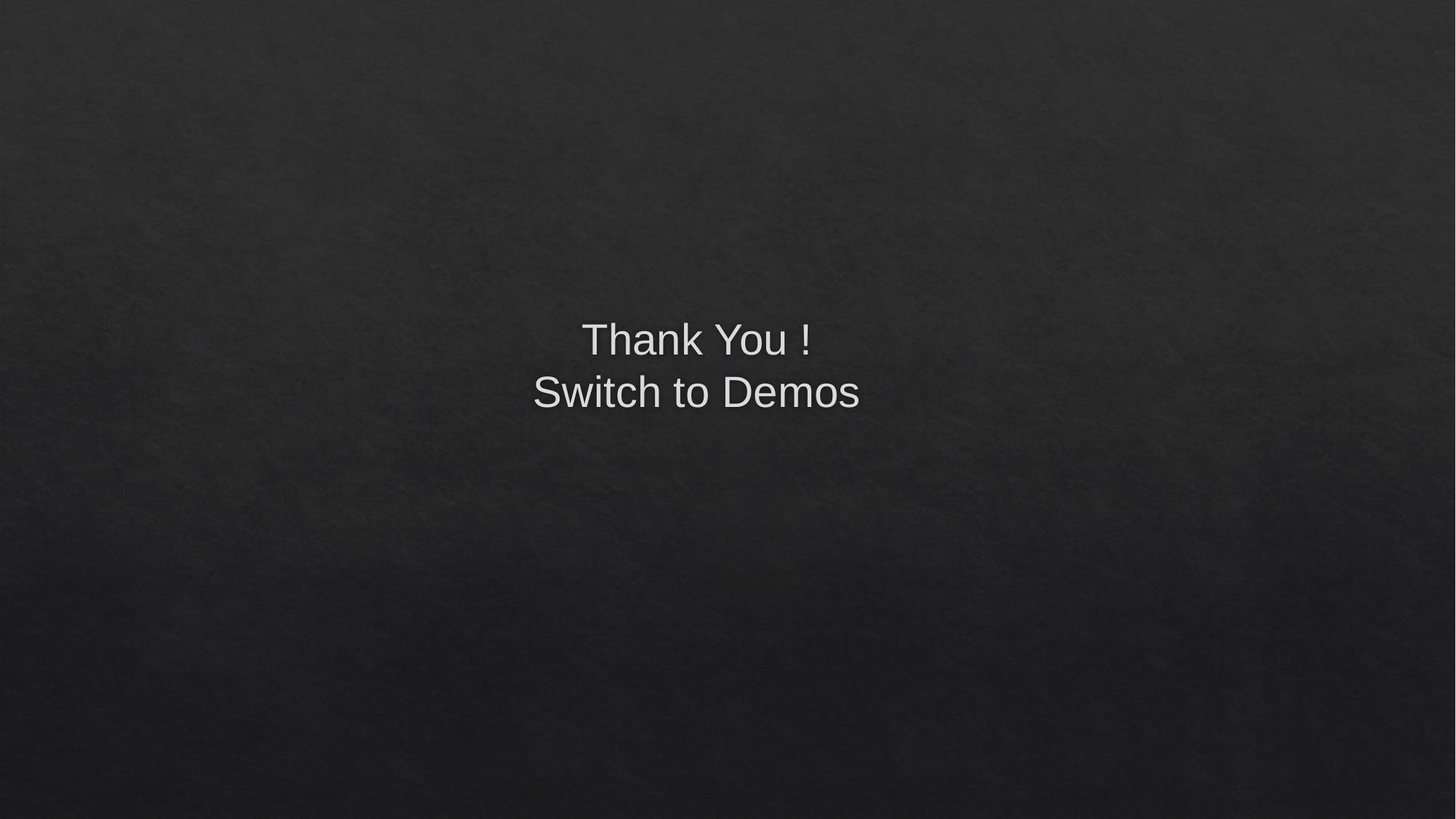

# Thank You ! Switch to Demos